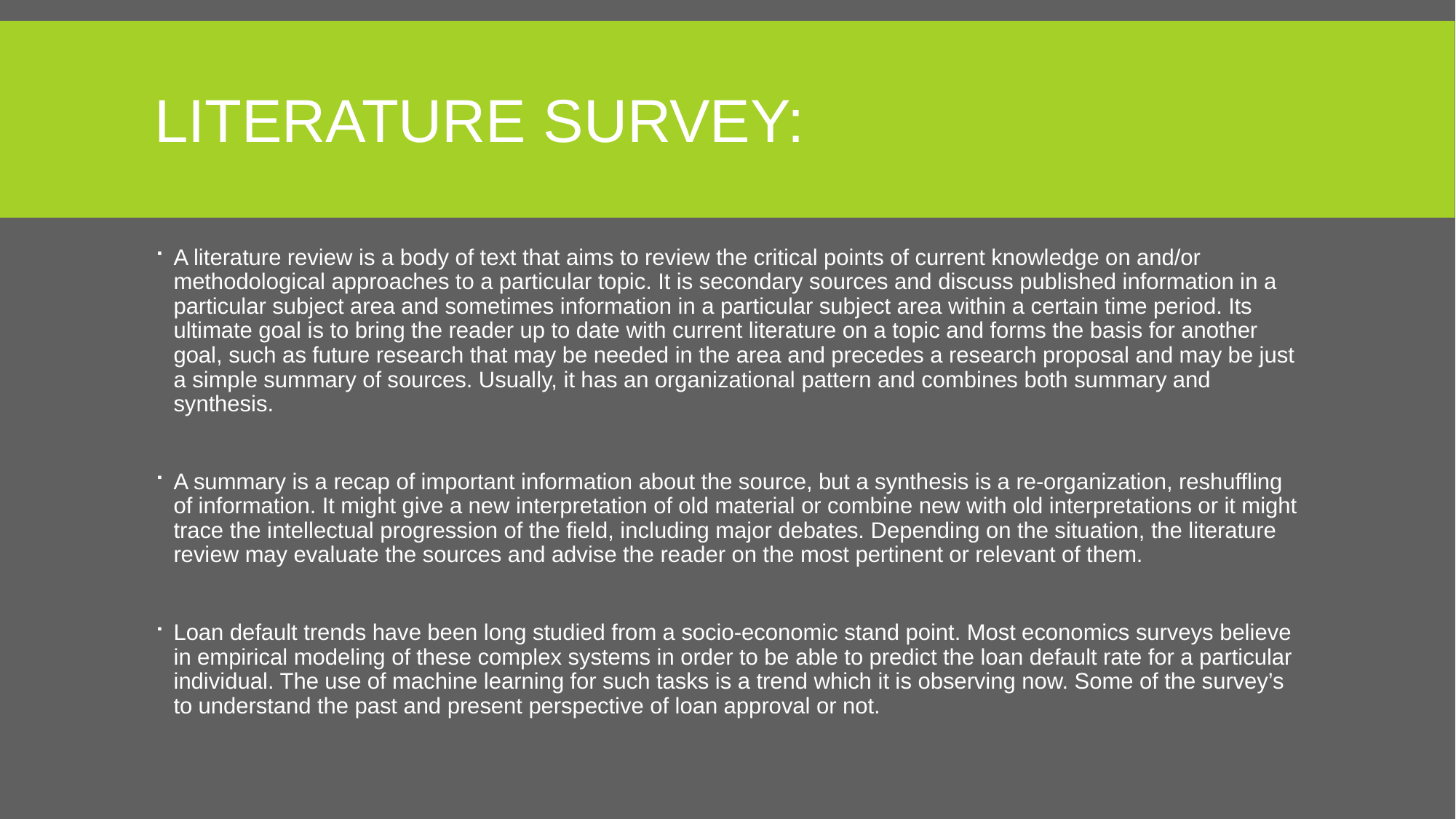

# LITERATURE SURVEY:
A literature review is a body of text that aims to review the critical points of current knowledge on and/or methodological approaches to a particular topic. It is secondary sources and discuss published information in a particular subject area and sometimes information in a particular subject area within a certain time period. Its ultimate goal is to bring the reader up to date with current literature on a topic and forms the basis for another goal, such as future research that may be needed in the area and precedes a research proposal and may be just a simple summary of sources. Usually, it has an organizational pattern and combines both summary and synthesis.

A summary is a recap of important information about the source, but a synthesis is a re-organization, reshuffling of information. It might give a new interpretation of old material or combine new with old interpretations or it might trace the intellectual progression of the field, including major debates. Depending on the situation, the literature review may evaluate the sources and advise the reader on the most pertinent or relevant of them.

Loan default trends have been long studied from a socio-economic stand point. Most economics surveys believe in empirical modeling of these complex systems in order to be able to predict the loan default rate for a particular individual. The use of machine learning for such tasks is a trend which it is observing now. Some of the survey’s to understand the past and present perspective of loan approval or not.